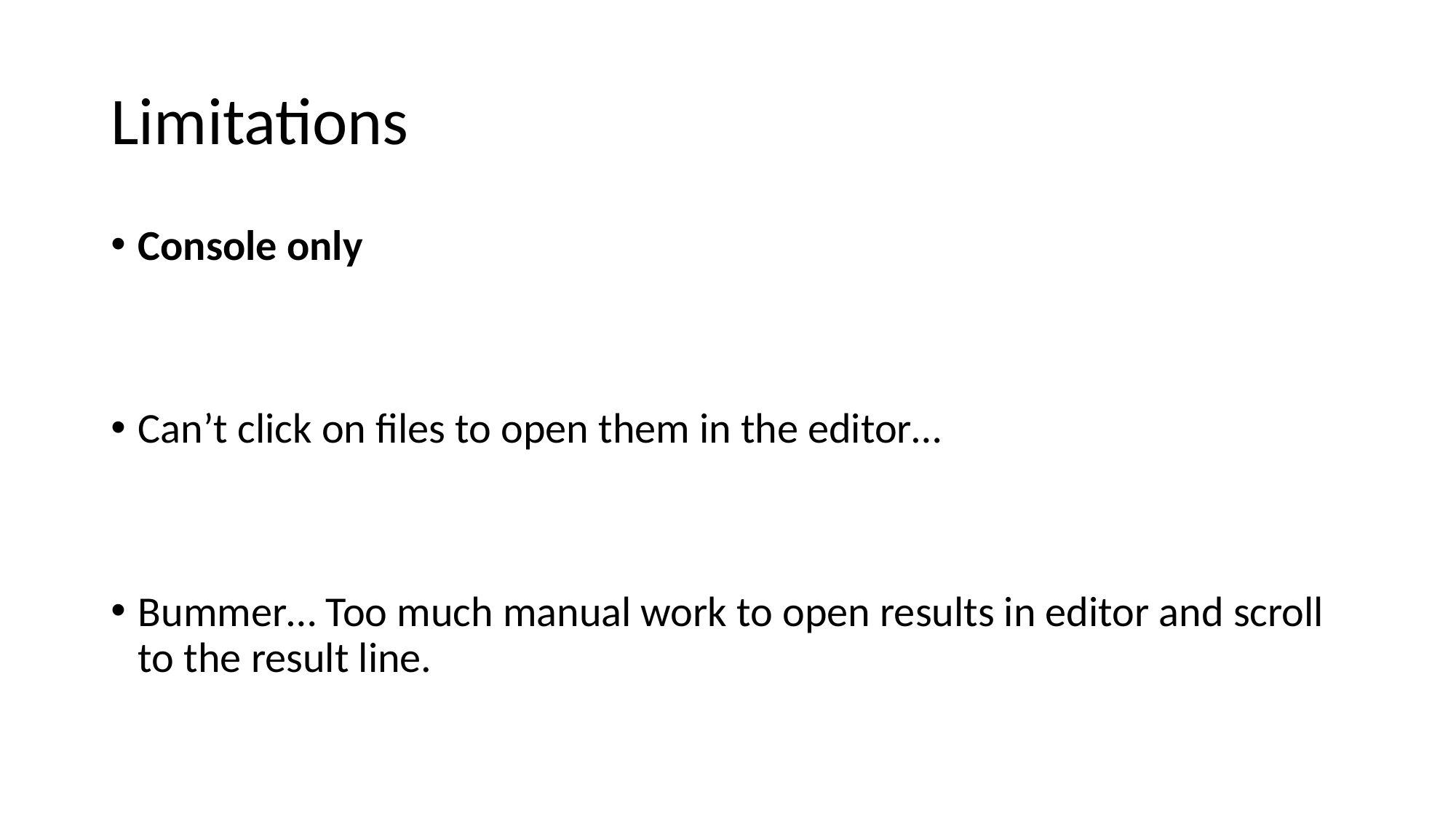

# Limitations
Console only

Can’t click on files to open them in the editor…

Bummer… Too much manual work to open results in editor and scroll to the result line.